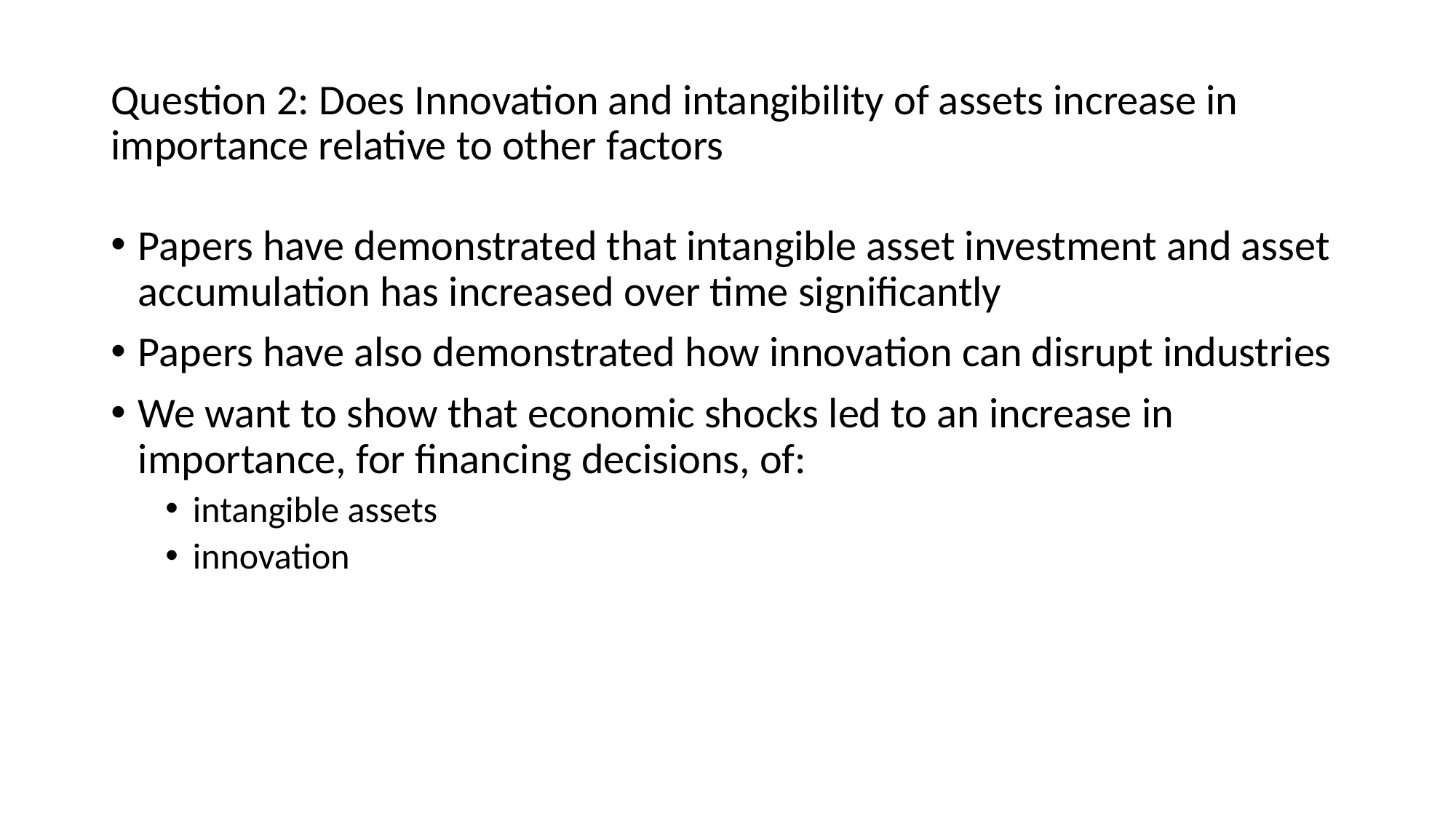

# Question 2: Does Innovation and intangibility of assets increase in importance relative to other factors
Papers have demonstrated that intangible asset investment and asset accumulation has increased over time significantly
Papers have also demonstrated how innovation can disrupt industries
We want to show that economic shocks led to an increase in importance, for financing decisions, of:
intangible assets
innovation